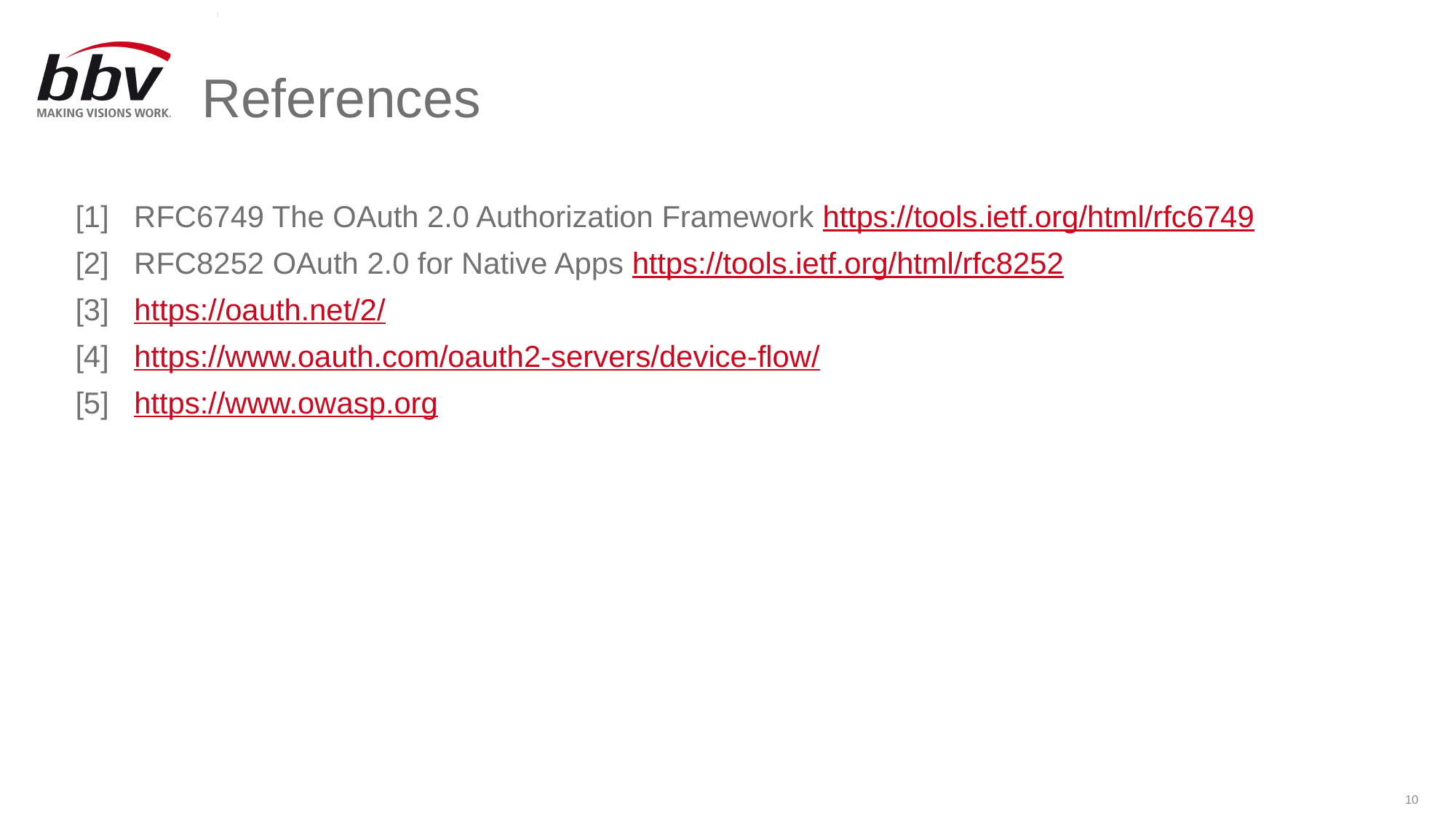

# References
[1]   RFC6749 The OAuth 2.0 Authorization Framework https://tools.ietf.org/html/rfc6749
[2]   RFC8252 OAuth 2.0 for Native Apps https://tools.ietf.org/html/rfc8252
[3]   https://oauth.net/2/
[4]   https://www.oauth.com/oauth2-servers/device-flow/
[5]   https://www.owasp.org

10